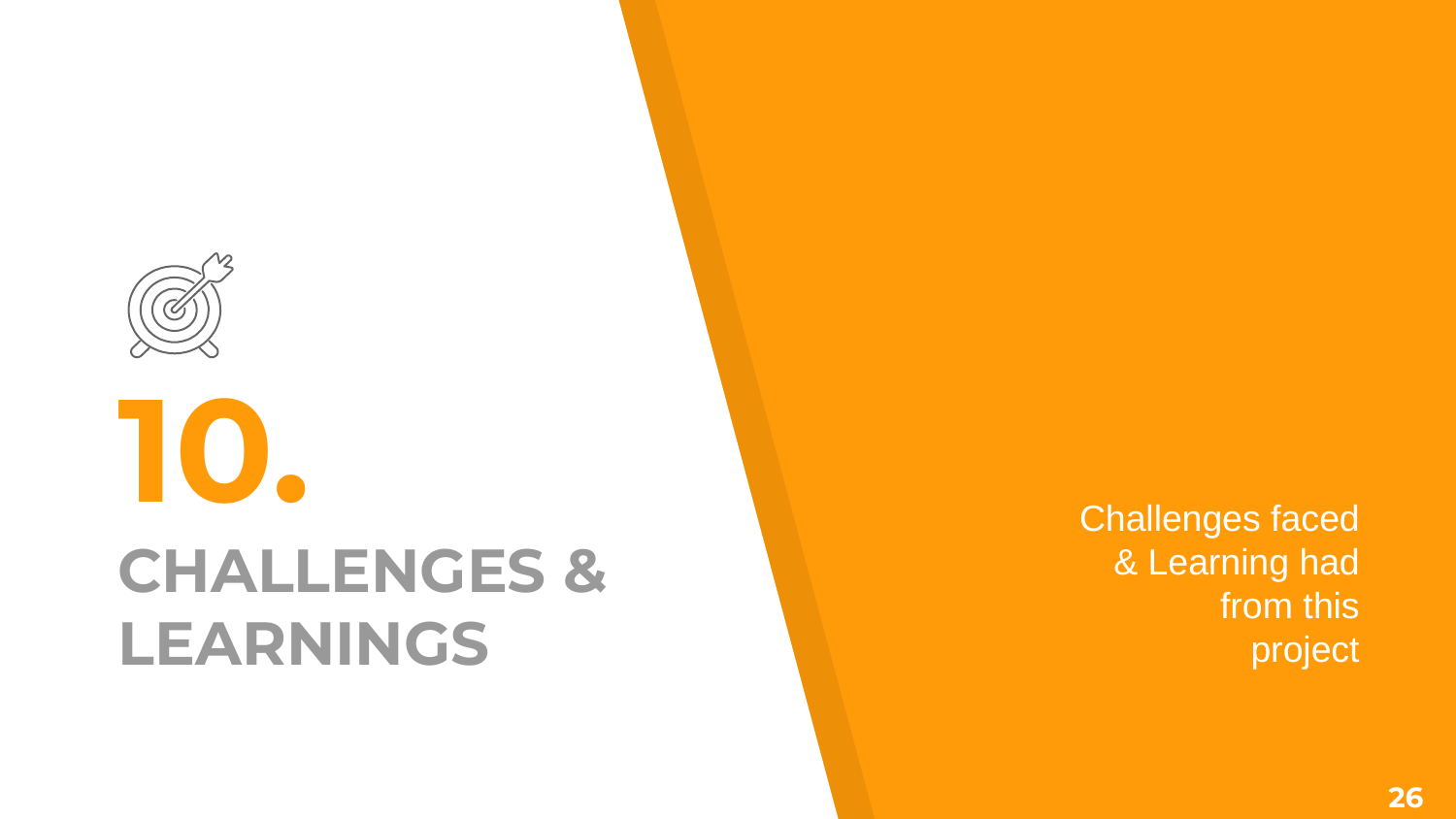

# 10. CHALLENGES & LEARNINGS

Challenges faced & Learning had from this project
26